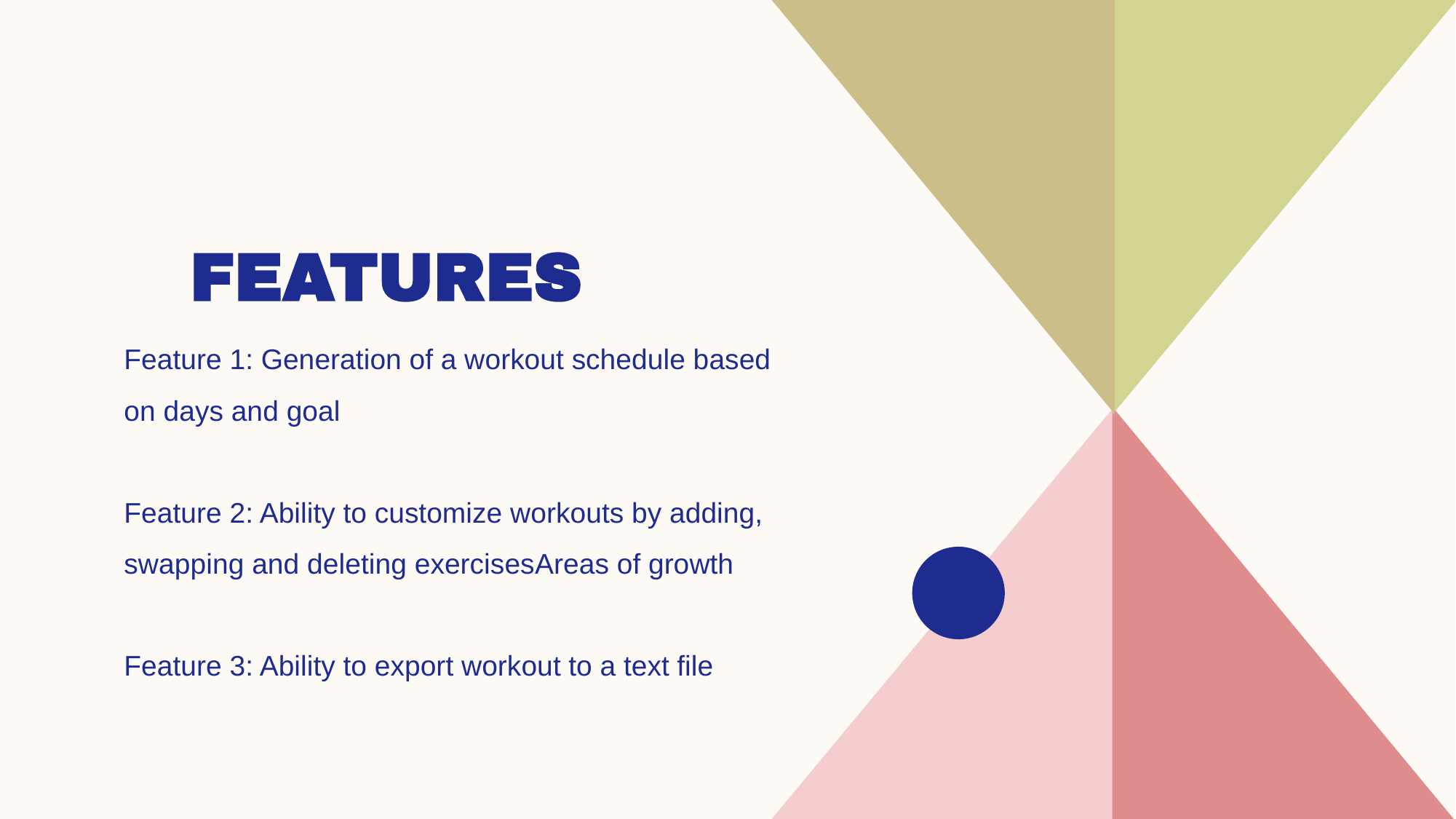

# FEATURES
Feature 1: Generation of a workout schedule based on days and goal​

Feature 2: Ability to customize workouts by adding, swapping and deleting exercises​Areas of growth

Feature 3: Ability to export workout to a text file